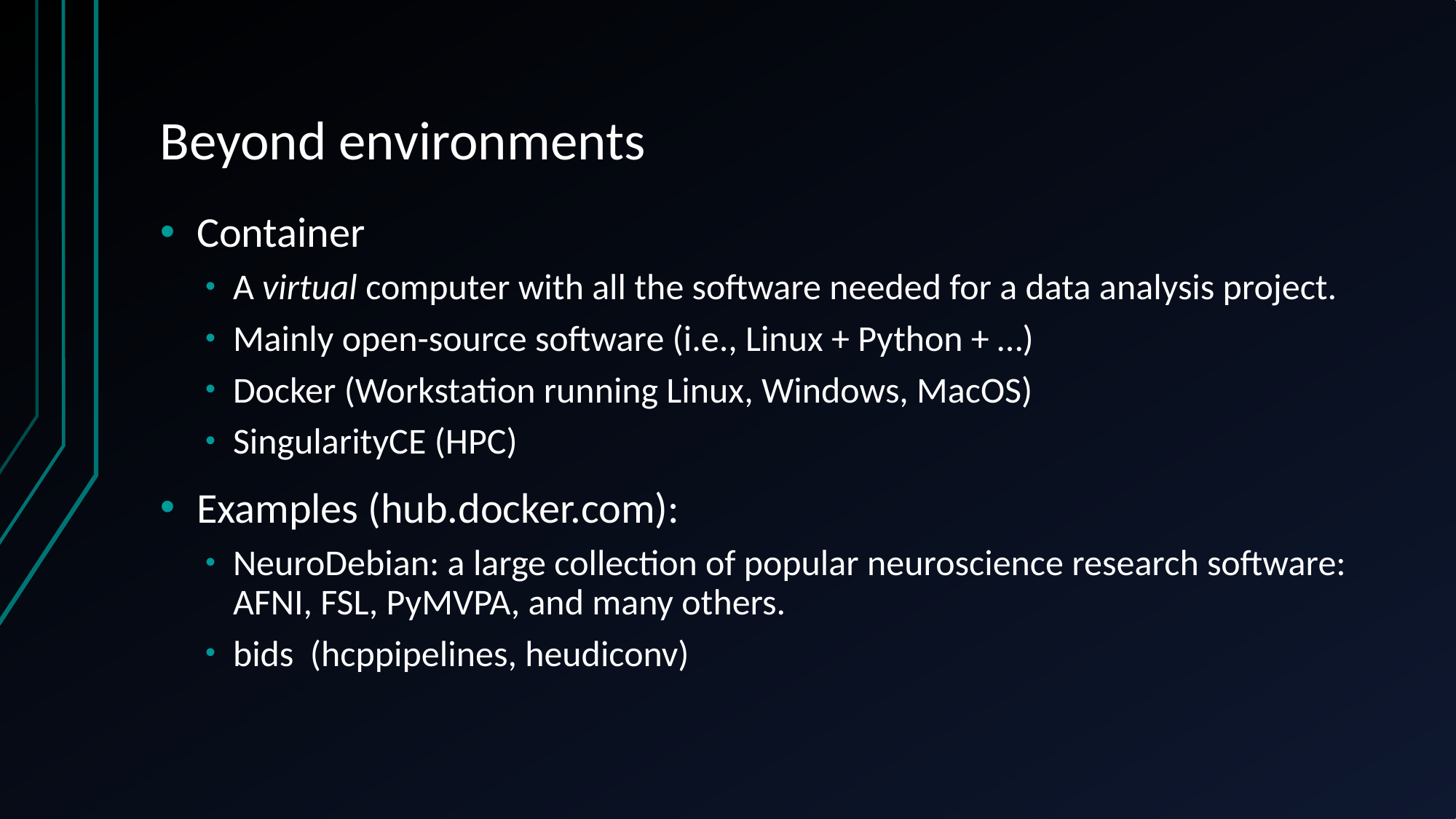

# Beyond environments
Container
A virtual computer with all the software needed for a data analysis project.
Mainly open-source software (i.e., Linux + Python + …)
Docker (Workstation running Linux, Windows, MacOS)
SingularityCE (HPC)
Examples (hub.docker.com):
NeuroDebian: a large collection of popular neuroscience research software: AFNI, FSL, PyMVPA, and many others.
bids  (hcppipelines, heudiconv)